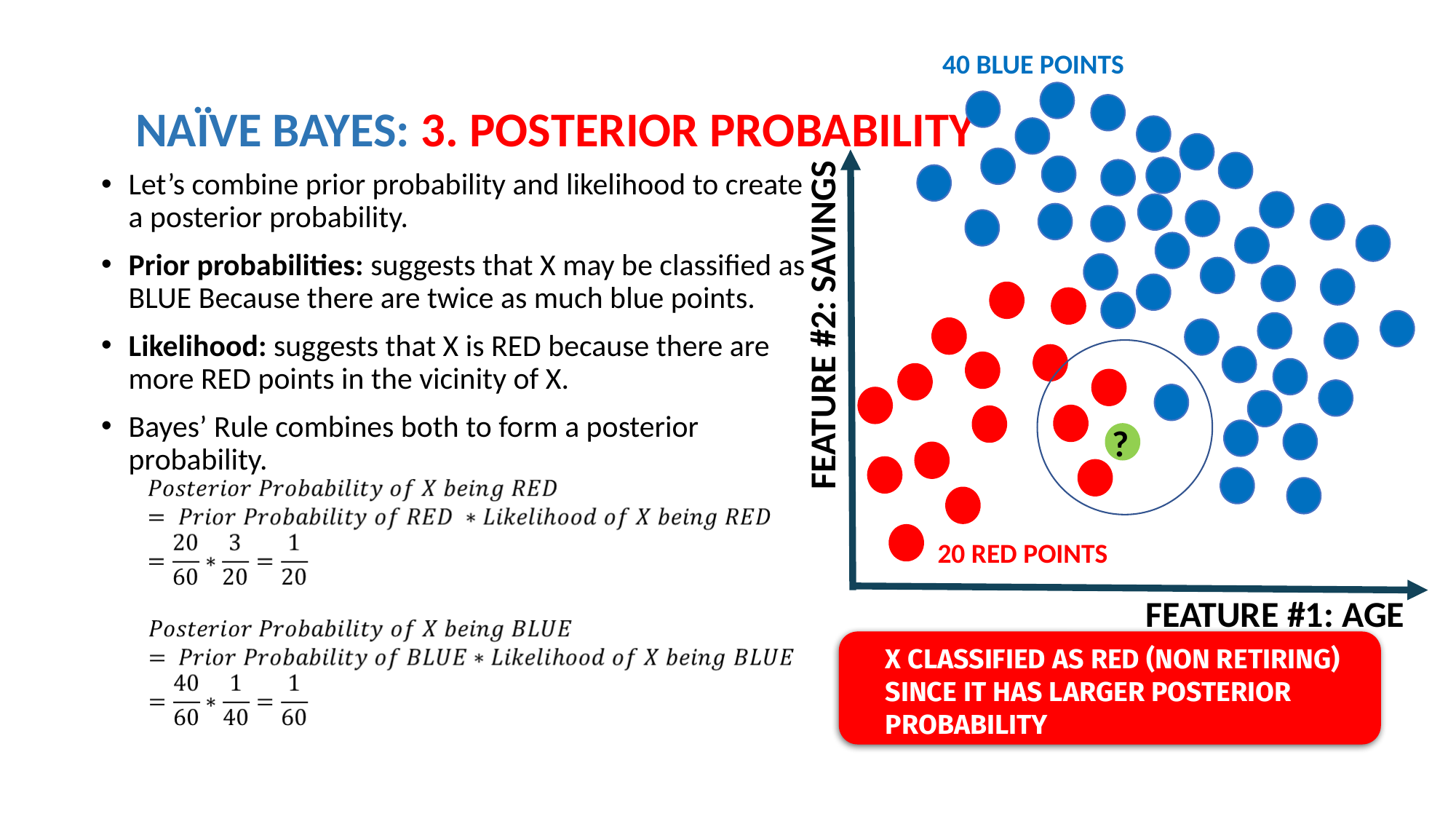

40 BLUE POINTS
NAÏVE BAYES: 3. POSTERIOR PROBABILITY

Let’s combine prior probability and likelihood to create a posterior probability.
Prior probabilities: suggests that X may be classified as BLUE Because there are twice as much blue points.
Likelihood: suggests that X is RED because there are more RED points in the vicinity of X.
Bayes’ Rule combines both to form a posterior probability.

FEATURE #2: SAVINGS

?

20 RED POINTS
FEATURE #1: AGE

X CLASSIFIED AS RED (NON RETIRING) SINCE IT HAS LARGER POSTERIOR PROBABILITY